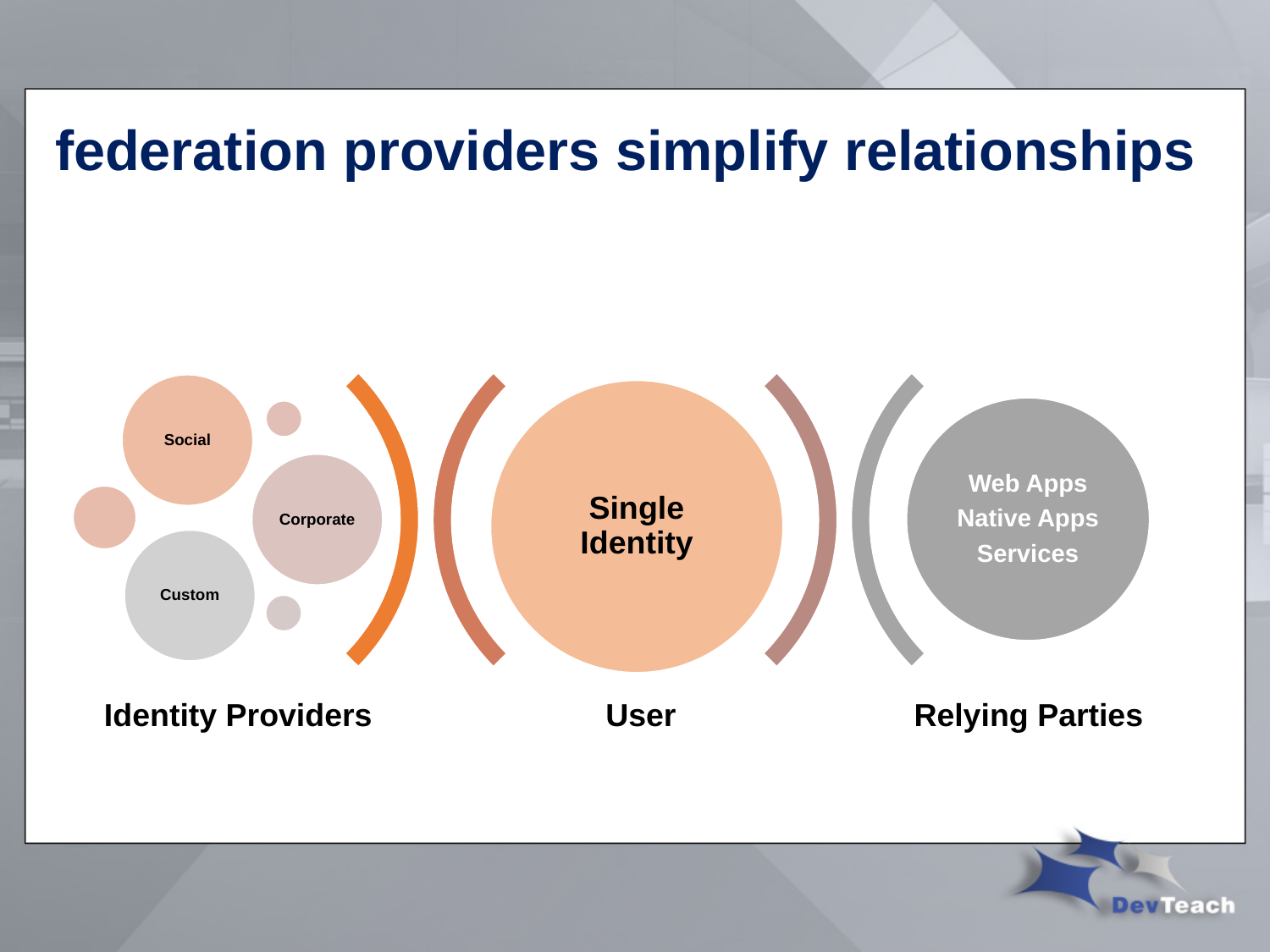

# federation providers simplify relationships
User
Relying Parties
Single Identity
Social
Corporate
Custom
Web Apps
Native Apps
Services
Identity Providers